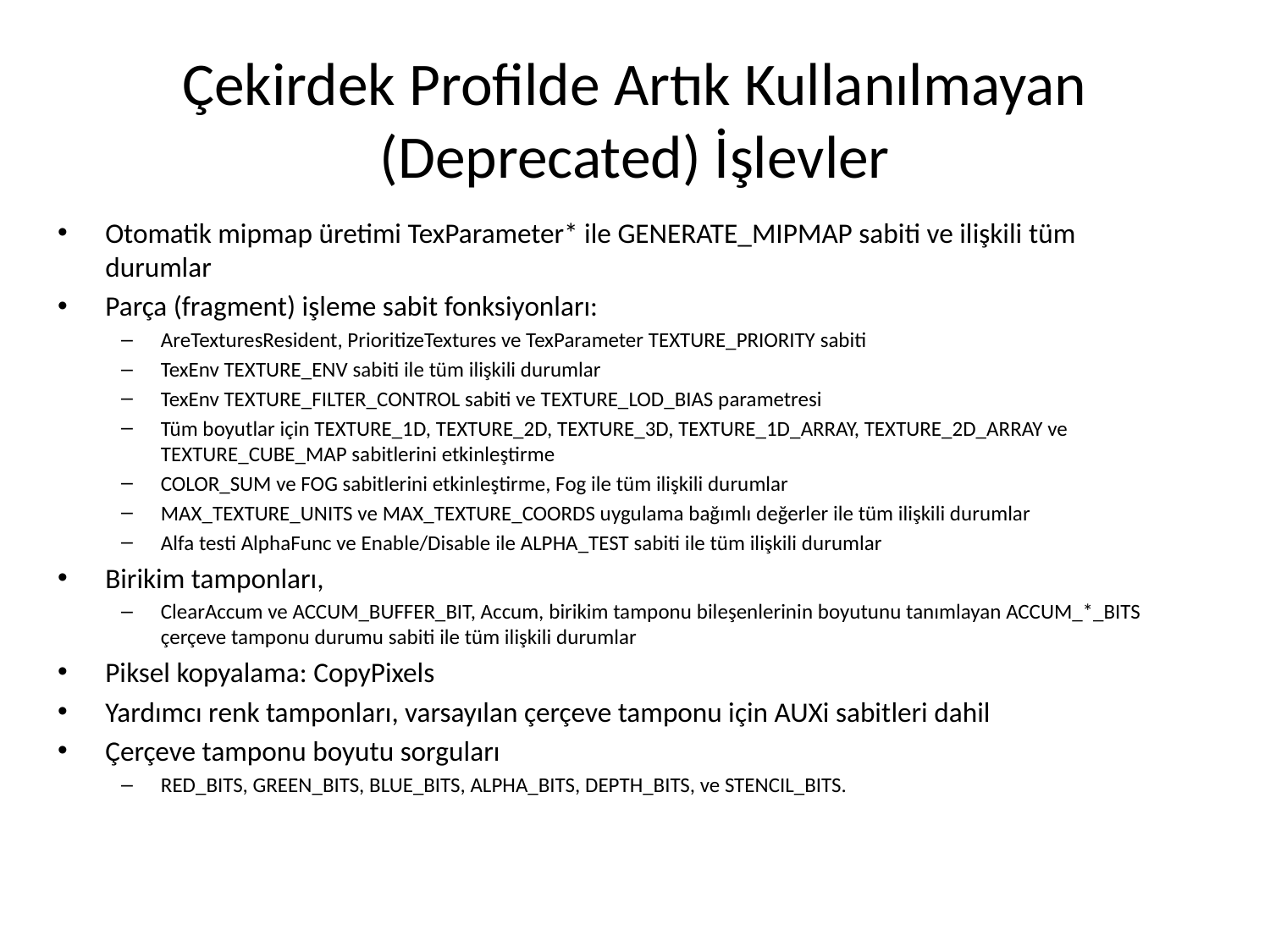

# Çekirdek Profilde Artık Kullanılmayan (Deprecated) İşlevler
Otomatik mipmap üretimi TexParameter* ile GENERATE_MIPMAP sabiti ve ilişkili tüm durumlar
Parça (fragment) işleme sabit fonksiyonları:
AreTexturesResident, PrioritizeTextures ve TexParameter TEXTURE_PRIORITY sabiti
TexEnv TEXTURE_ENV sabiti ile tüm ilişkili durumlar
TexEnv TEXTURE_FILTER_CONTROL sabiti ve TEXTURE_LOD_BIAS parametresi
Tüm boyutlar için TEXTURE_1D, TEXTURE_2D, TEXTURE_3D, TEXTURE_1D_ARRAY, TEXTURE_2D_ARRAY ve TEXTURE_CUBE_MAP sabitlerini etkinleştirme
COLOR_SUM ve FOG sabitlerini etkinleştirme, Fog ile tüm ilişkili durumlar
MAX_TEXTURE_UNITS ve MAX_TEXTURE_COORDS uygulama bağımlı değerler ile tüm ilişkili durumlar
Alfa testi AlphaFunc ve Enable/Disable ile ALPHA_TEST sabiti ile tüm ilişkili durumlar
Birikim tamponları,
ClearAccum ve ACCUM_BUFFER_BIT, Accum, birikim tamponu bileşenlerinin boyutunu tanımlayan ACCUM_*_BITS çerçeve tamponu durumu sabiti ile tüm ilişkili durumlar
Piksel kopyalama: CopyPixels
Yardımcı renk tamponları, varsayılan çerçeve tamponu için AUXi sabitleri dahil
Çerçeve tamponu boyutu sorguları
RED_BITS, GREEN_BITS, BLUE_BITS, ALPHA_BITS, DEPTH_BITS, ve STENCIL_BITS.